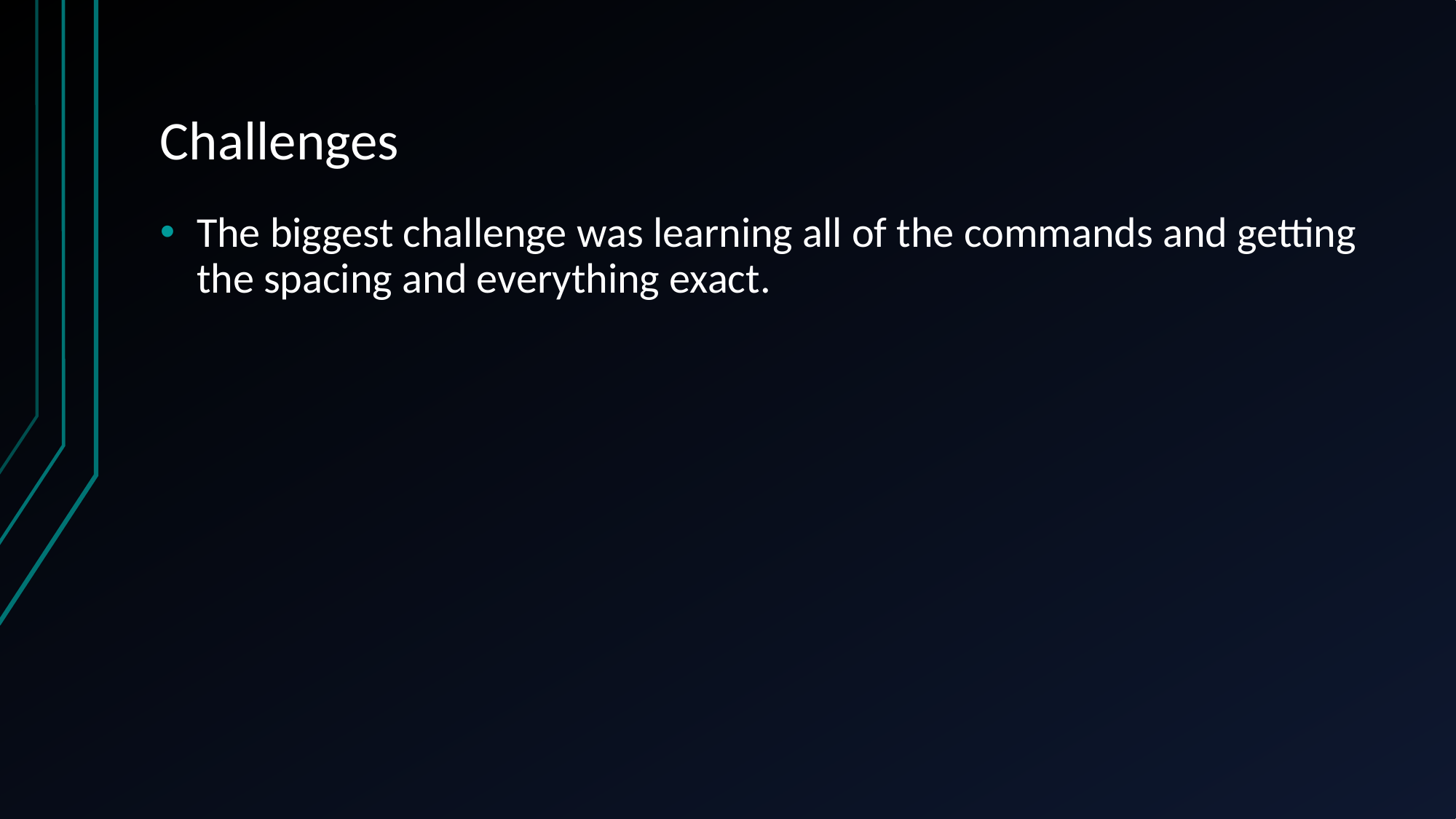

# Challenges
The biggest challenge was learning all of the commands and getting the spacing and everything exact.